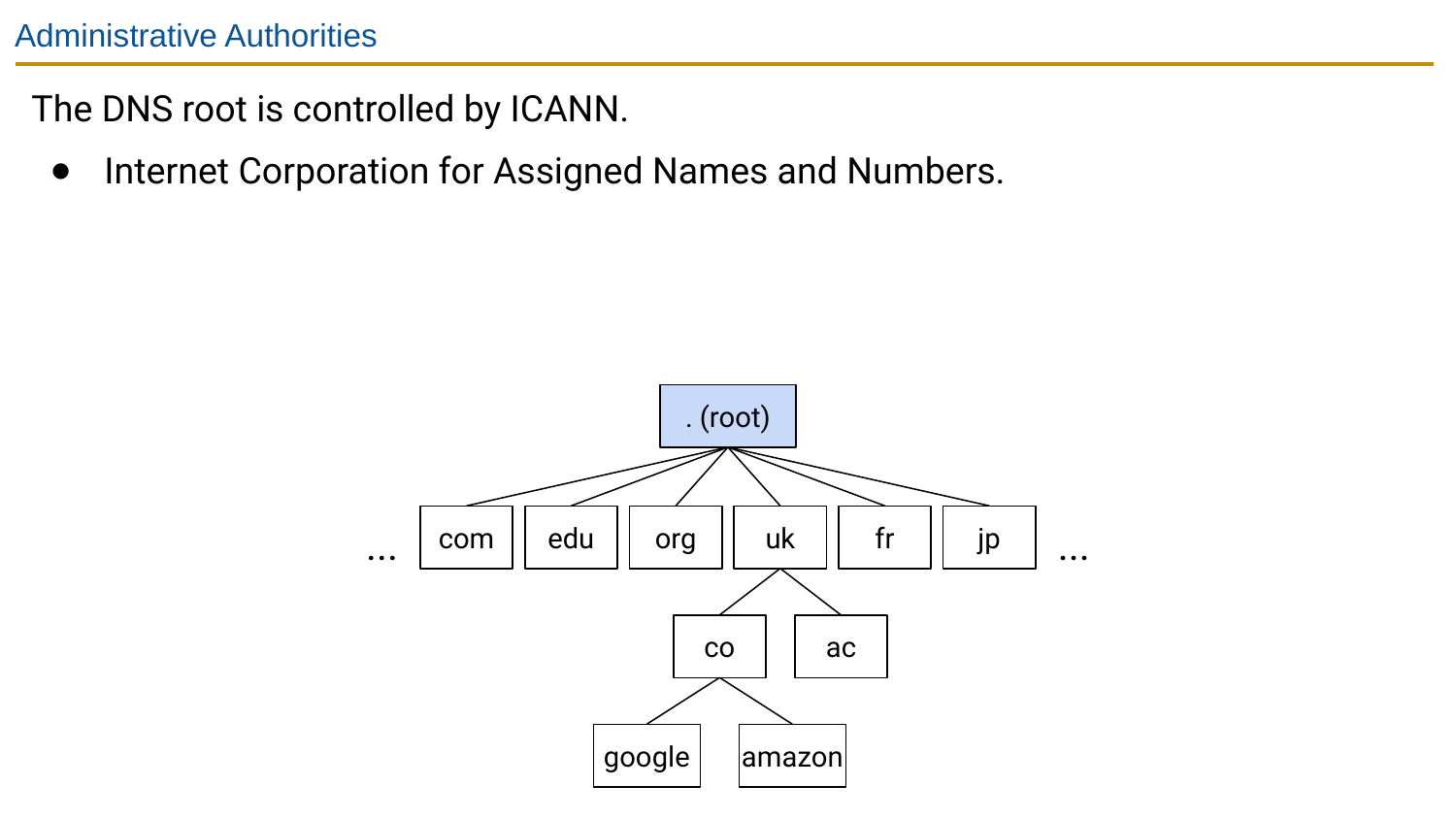

# Administrative Authorities
The DNS root is controlled by ICANN.
Internet Corporation for Assigned Names and Numbers.
. (root)
...
com
edu
org
uk
fr
jp
...
co
ac
google
amazon